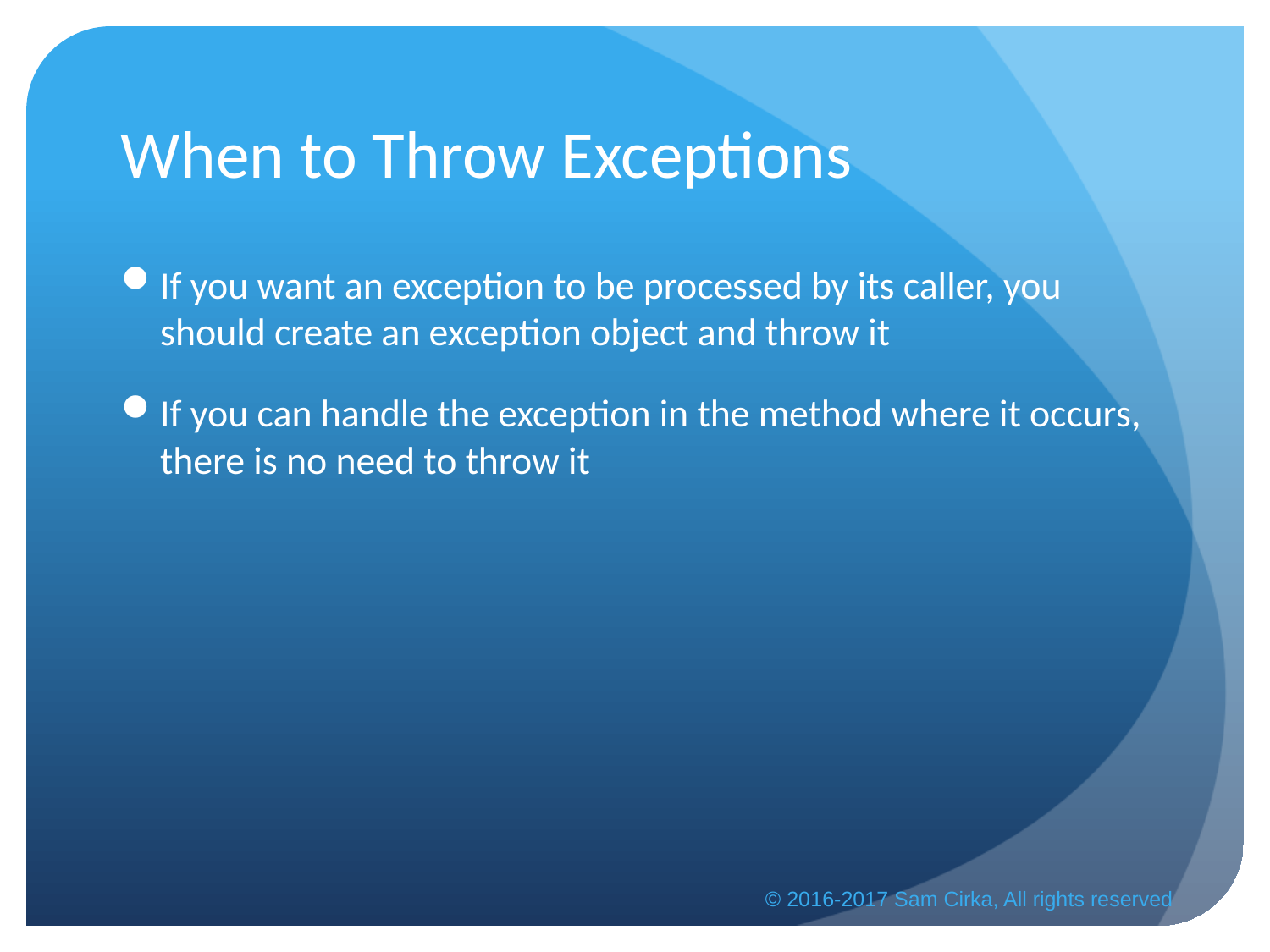

# When to Throw Exceptions
If you want an exception to be processed by its caller, you should create an exception object and throw it
If you can handle the exception in the method where it occurs, there is no need to throw it
© 2016-2017 Sam Cirka, All rights reserved